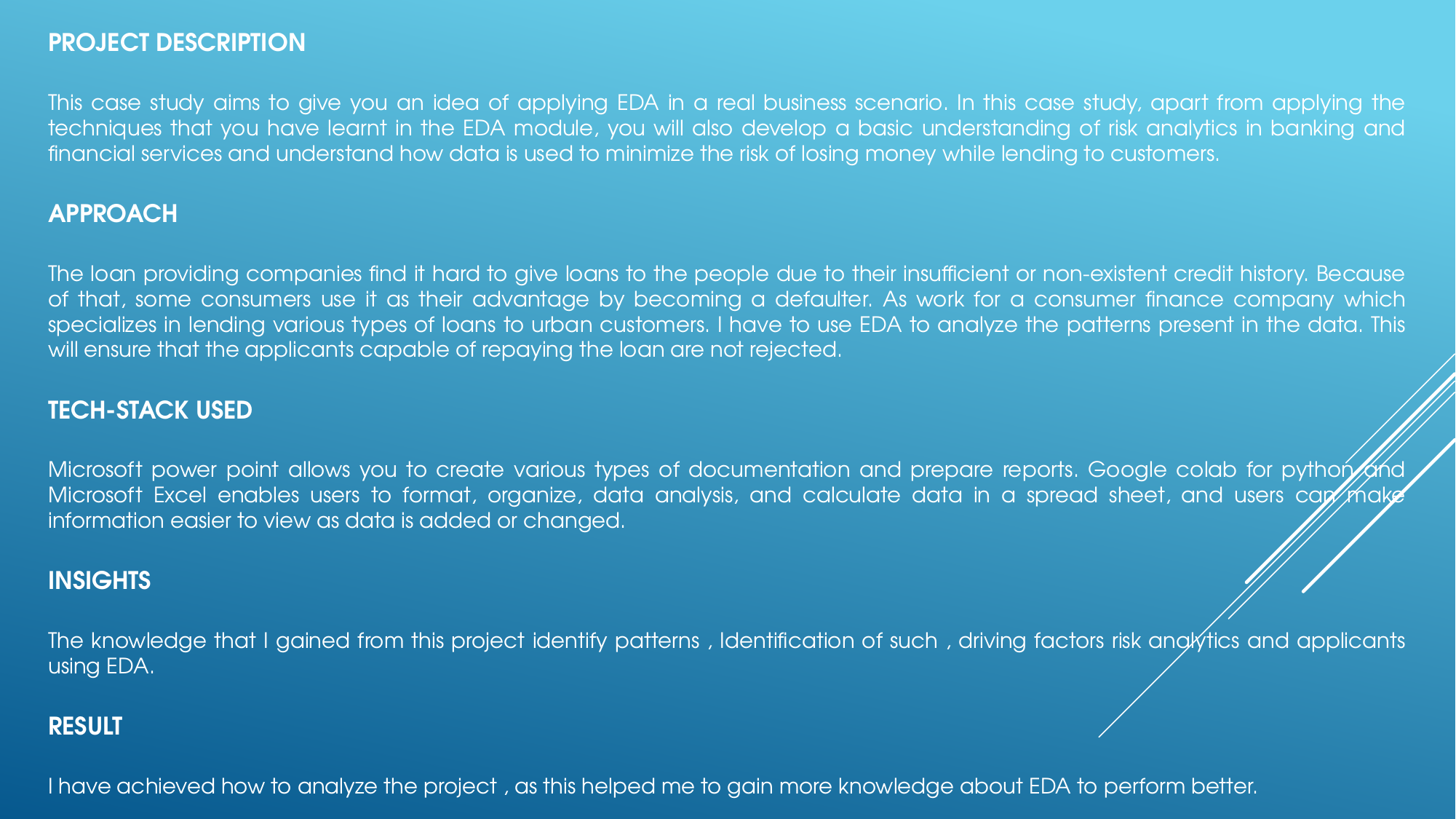

PROJECT DESCRIPTION

This case study aims to give you an idea of applying EDA in a real business scenario. In this case study, apart from applying the techniques that you have learnt in the EDA module, you will also develop a basic understanding of risk analytics in banking and financial services and understand how data is used to minimize the risk of losing money while lending to customers.

APPROACH

The loan providing companies find it hard to give loans to the people due to their insufficient or non-existent credit history. Because of that, some consumers use it as their advantage by becoming a defaulter. As work for a consumer finance company which specializes in lending various types of loans to urban customers. I have to use EDA to analyze the patterns present in the data. This will ensure that the applicants capable of repaying the loan are not rejected.

TECH-STACK USED

Microsoft power point allows you to create various types of documentation and prepare reports. Google colab for python and Microsoft Excel enables users to format, organize, data analysis, and calculate data in a spread sheet, and users can make information easier to view as data is added or changed.

INSIGHTS

The knowledge that I gained from this project identify patterns , Identification of such , driving factors risk analytics and applicants using EDA.

RESULT

I have achieved how to analyze the project , as this helped me to gain more knowledge about EDA to perform better.